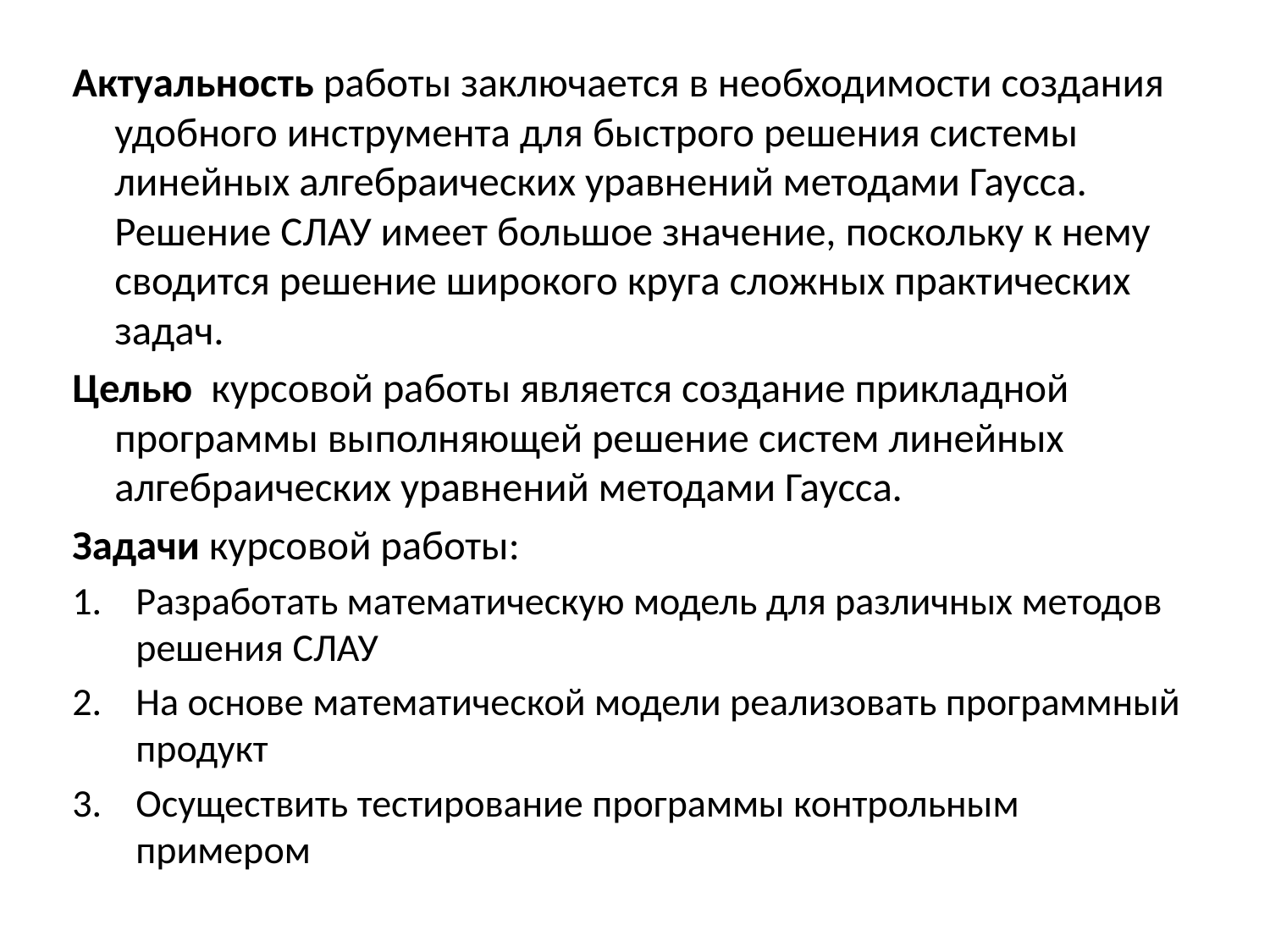

Актуальность работы заключается в необходимости создания удобного инструмента для быстрого решения системы линейных алгебраических уравнений методами Гаусса. Решение СЛАУ имеет большое значение, поскольку к нему сводится решение широкого круга сложных практических задач.
Целью  курсовой работы является создание прикладной программы выполняющей решение систем линейных алгебраических уравнений методами Гаусса.
Задачи курсовой работы:
Разработать математическую модель для различных методов решения СЛАУ
На основе математической модели реализовать программный продукт
Осуществить тестирование программы контрольным примером